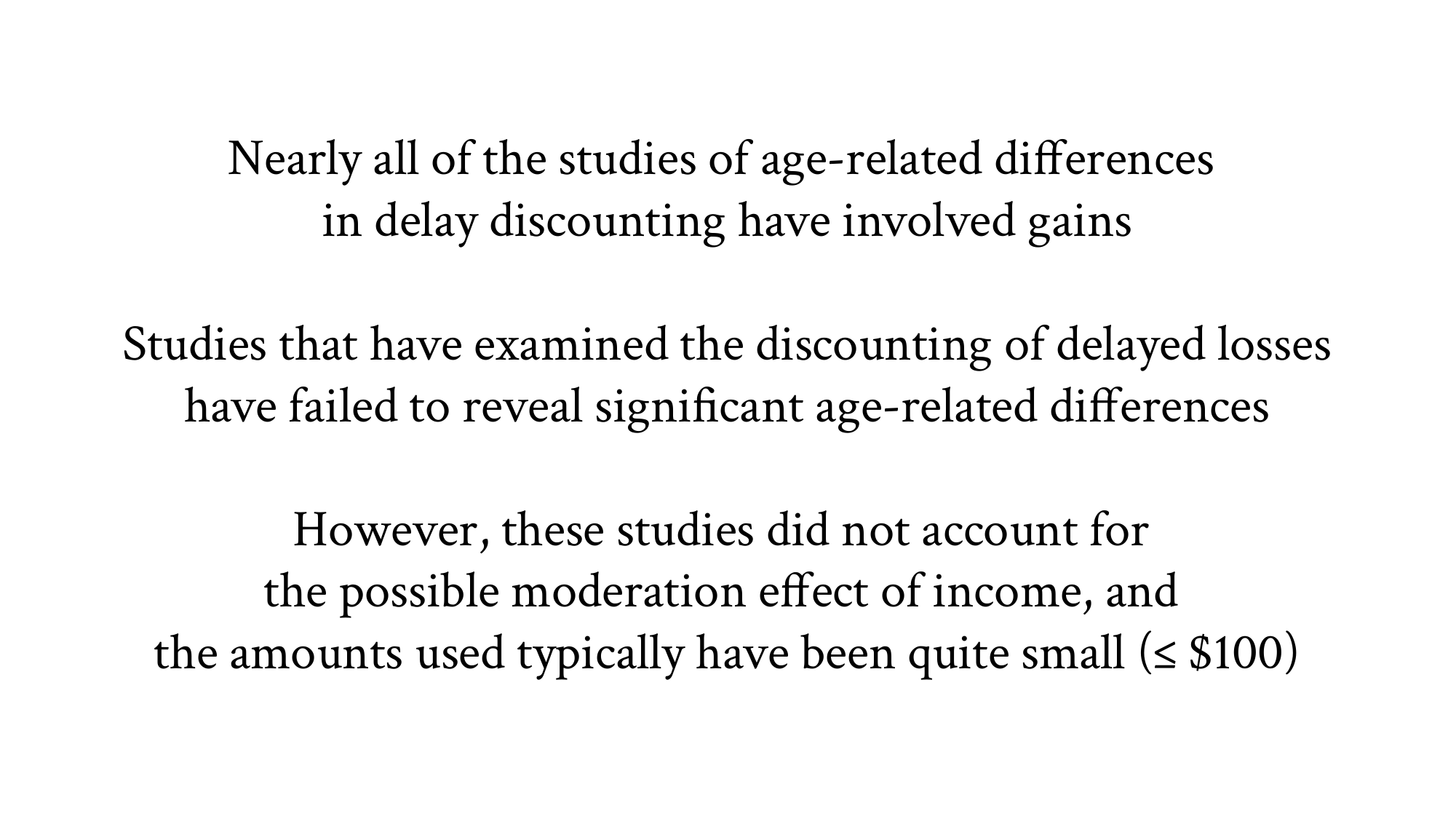

Nearly all of the studies of age-related differences
in delay discounting have involved gains

Studies that have examined the discounting of delayed losses have failed to reveal significant age-related differences

However, these studies did not account for
the possible moderation effect of income, and
the amounts used typically have been quite small (≤ $100)